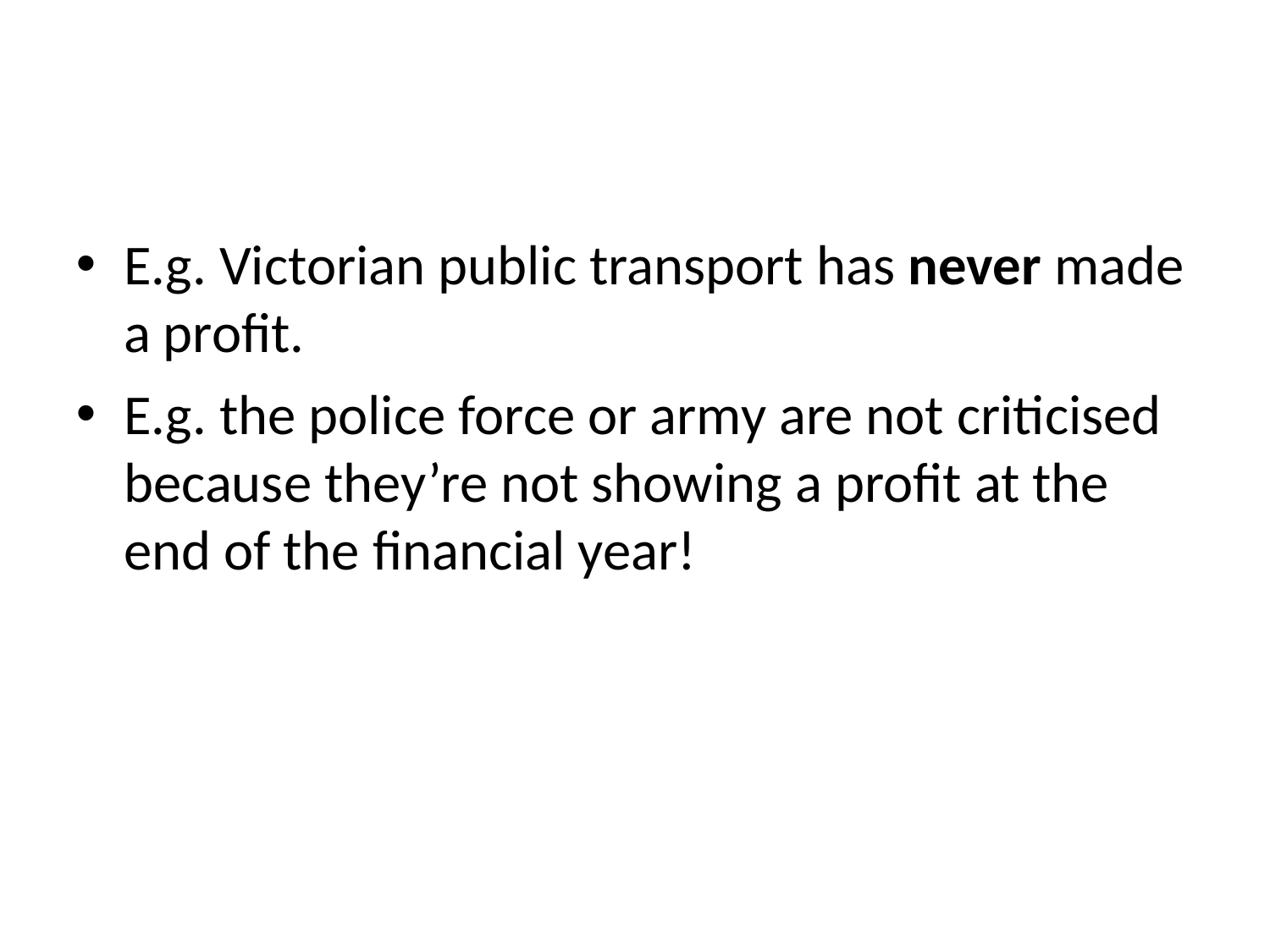

#
E.g. Victorian public transport has never made a profit.
E.g. the police force or army are not criticised because they’re not showing a profit at the end of the financial year!